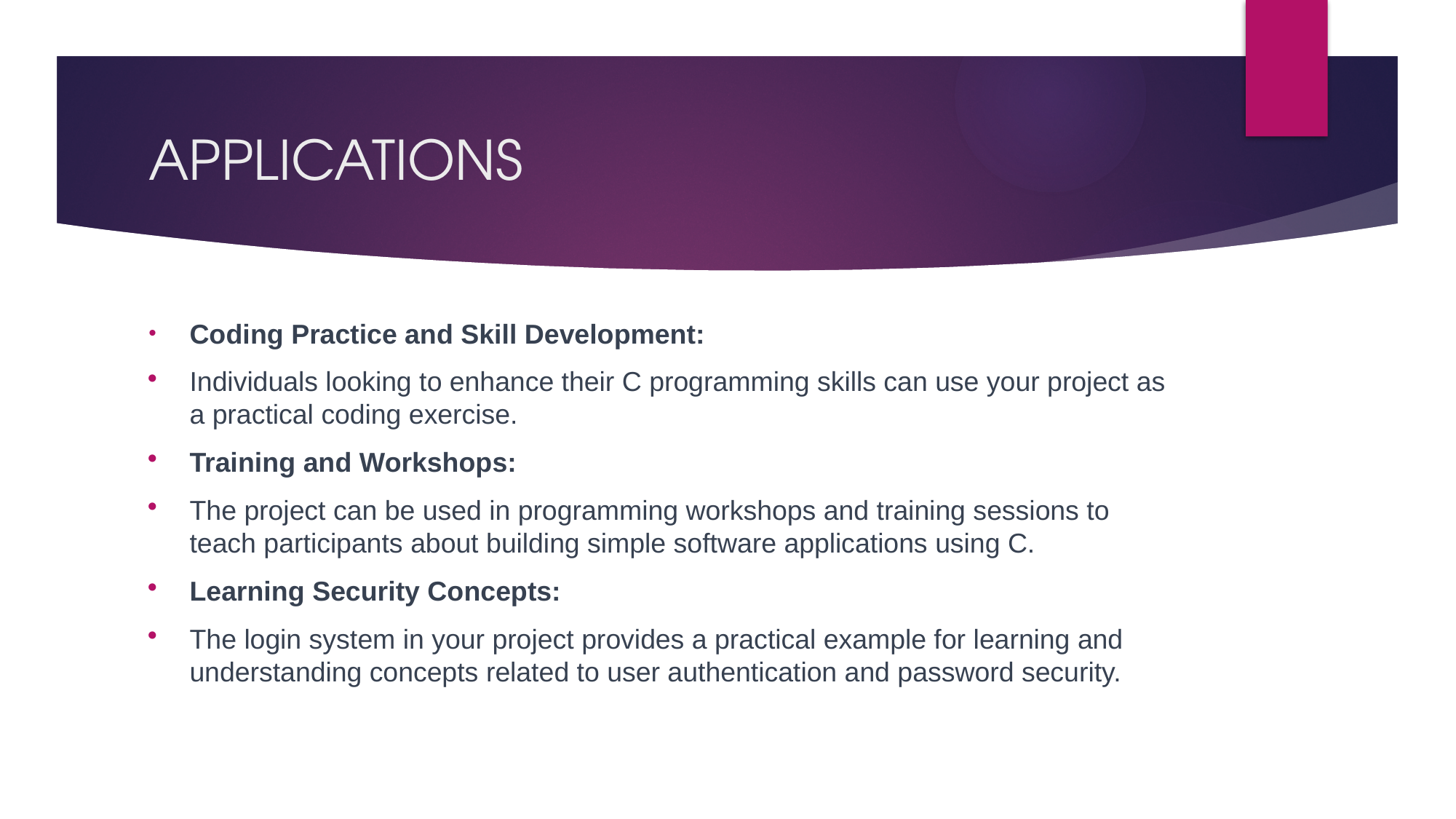

# APPLICATIONS
Coding Practice and Skill Development:
Individuals looking to enhance their C programming skills can use your project as a practical coding exercise.
Training and Workshops:
The project can be used in programming workshops and training sessions to teach participants about building simple software applications using C.
Learning Security Concepts:
The login system in your project provides a practical example for learning and understanding concepts related to user authentication and password security.